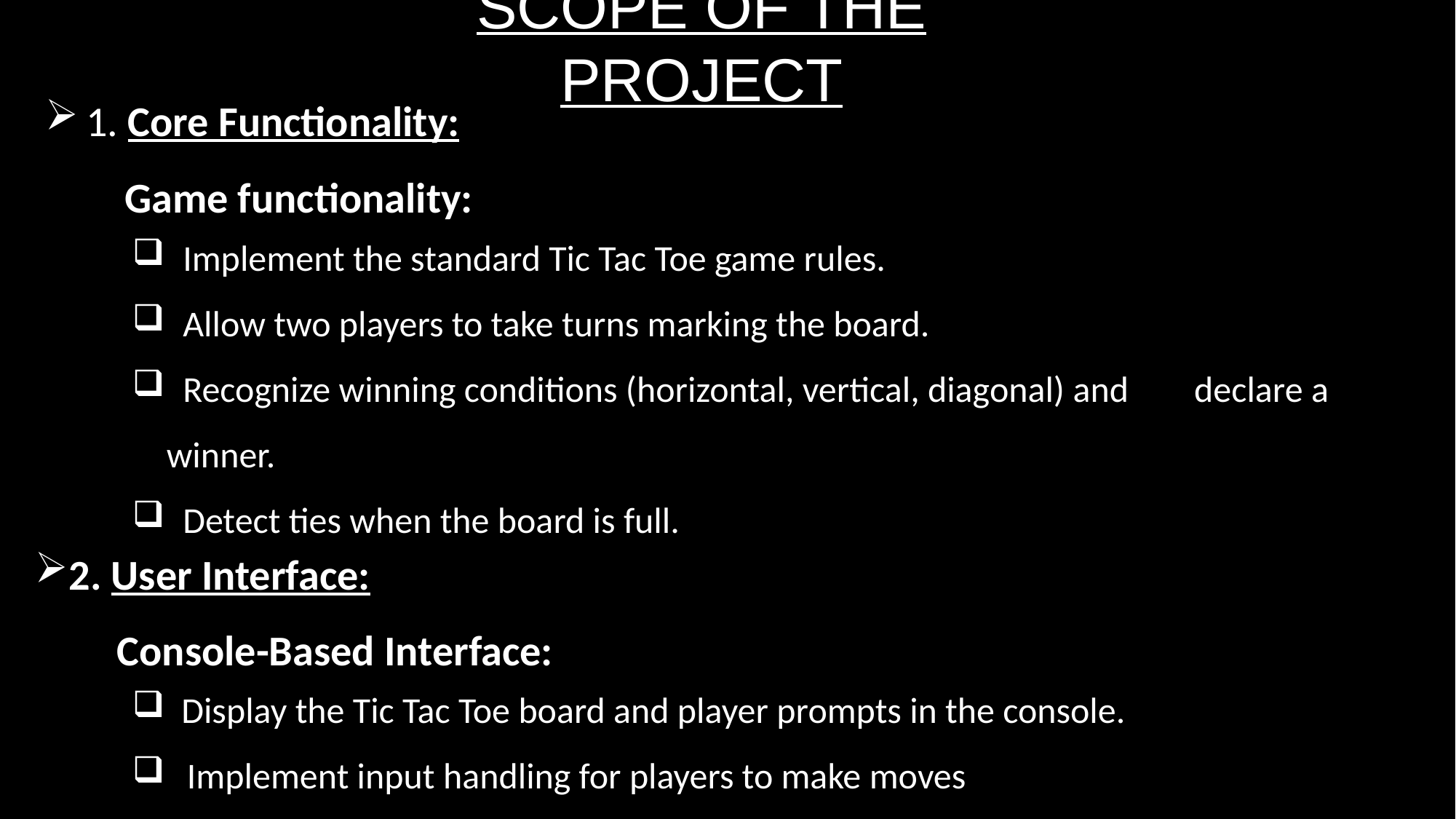

SCOPE OF THE PROJECT
# 1. Core Functionality: Game functionality:
  Implement the standard Tic Tac Toe game rules.
  Allow two players to take turns marking the board.
  Recognize winning conditions (horizontal, vertical, diagonal) and        declare a winner.
  Detect ties when the board is full.
2. User Interface:
     Console-Based Interface:
 Display the Tic Tac Toe board and player prompts in the console.
Implement input handling for players to make moves